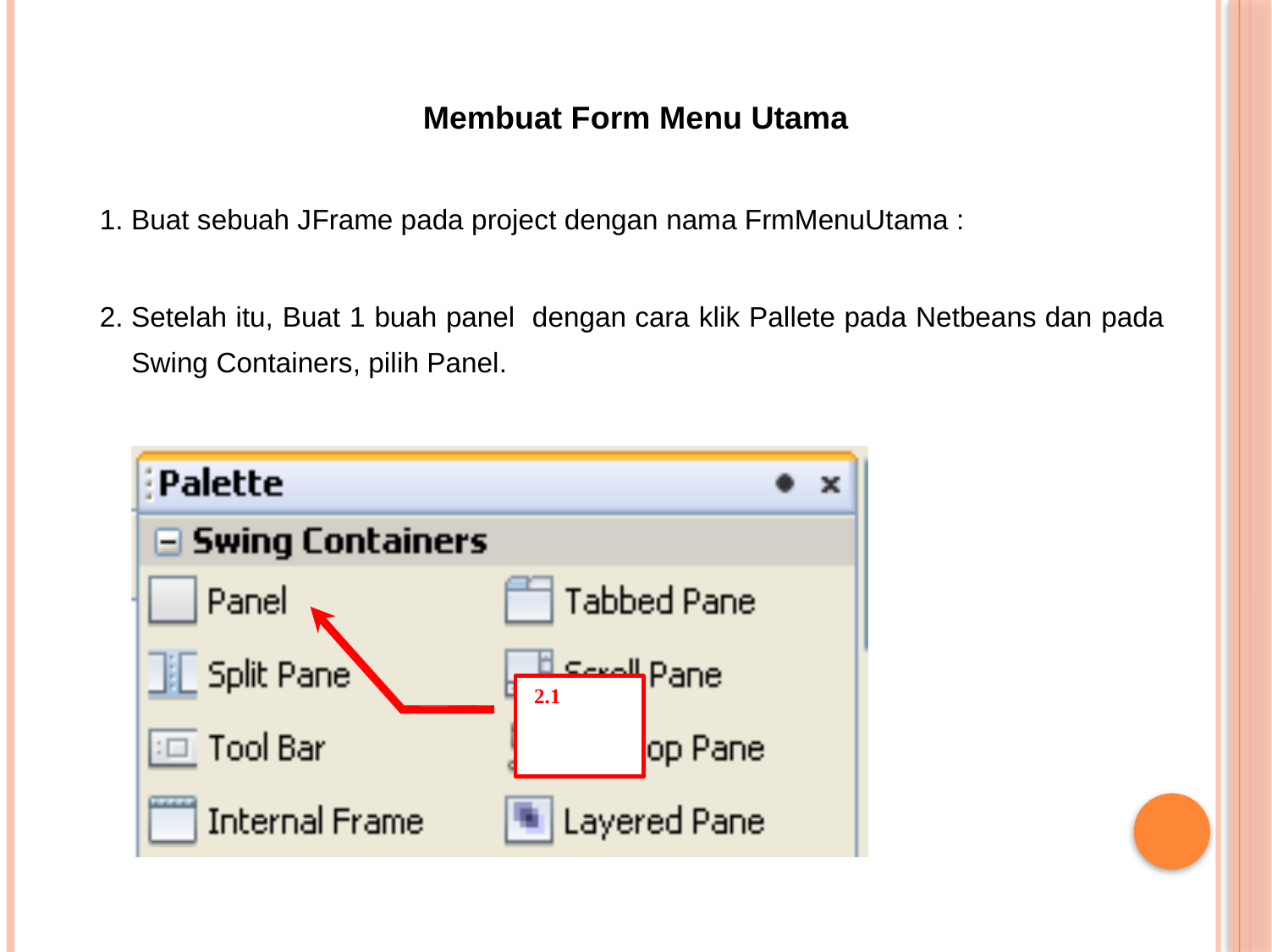

Membuat Form Menu Utama
1. Buat sebuah JFrame pada project dengan nama FrmMenuUtama :
2. Setelah itu, Buat 1 buah panel  dengan cara klik Pallete pada Netbeans dan pada
Swing Containers, pilih Panel.

2.1